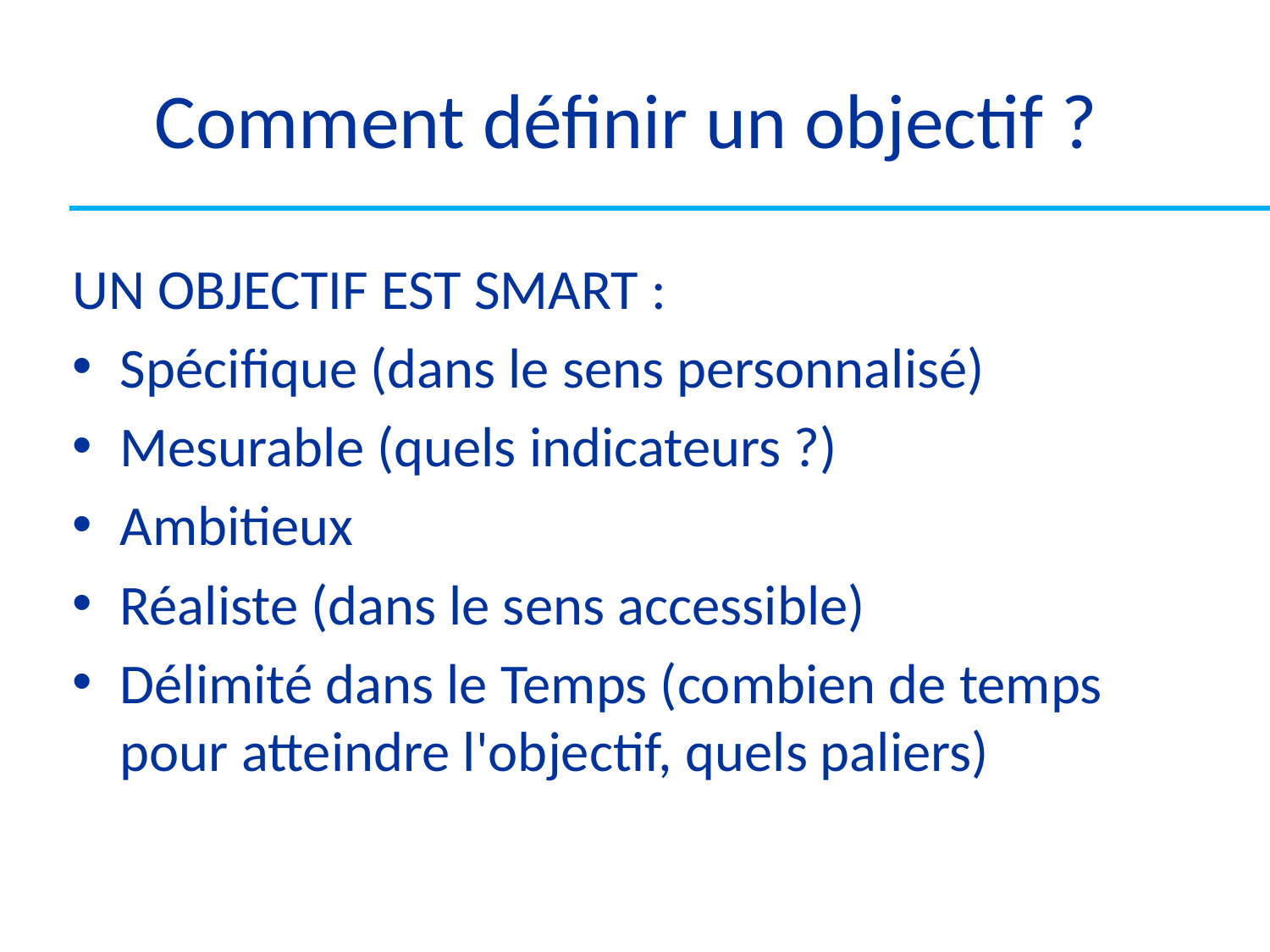

# Comment définir un objectif ?
UN OBJECTIF EST SMART :
Spécifique (dans le sens personnalisé)
Mesurable (quels indicateurs ?)
Ambitieux
Réaliste (dans le sens accessible)
Délimité dans le Temps (combien de temps pour atteindre l'objectif, quels paliers)